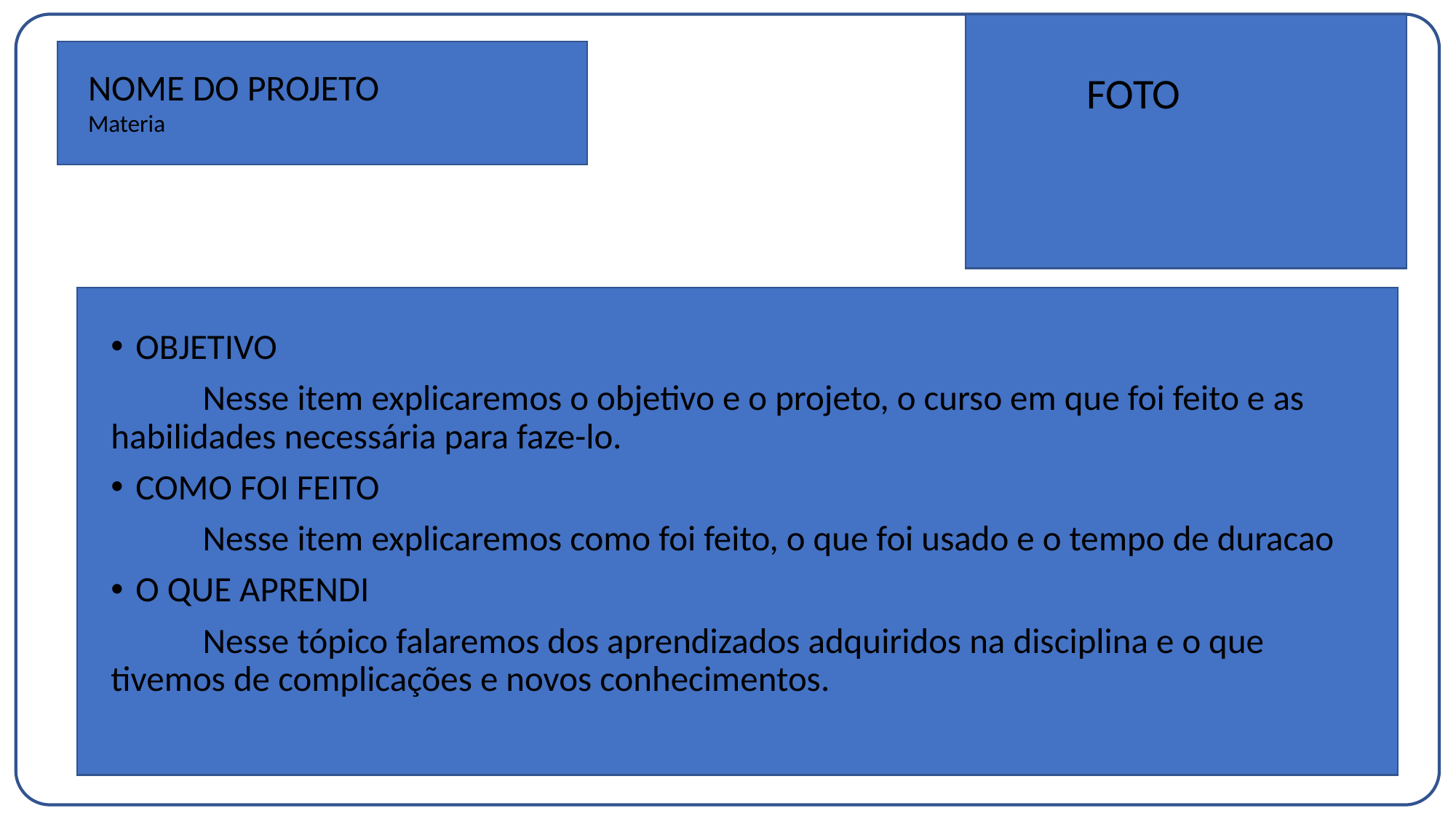

# FOTO
NOME DO PROJETO
Materia

OBJETIVO
	Nesse item explicaremos o objetivo e o projeto, o curso em que foi feito e as habilidades necessária para faze-lo.
COMO FOI FEITO
	Nesse item explicaremos como foi feito, o que foi usado e o tempo de duracao
O QUE APRENDI
	Nesse tópico falaremos dos aprendizados adquiridos na disciplina e o que tivemos de complicações e novos conhecimentos.